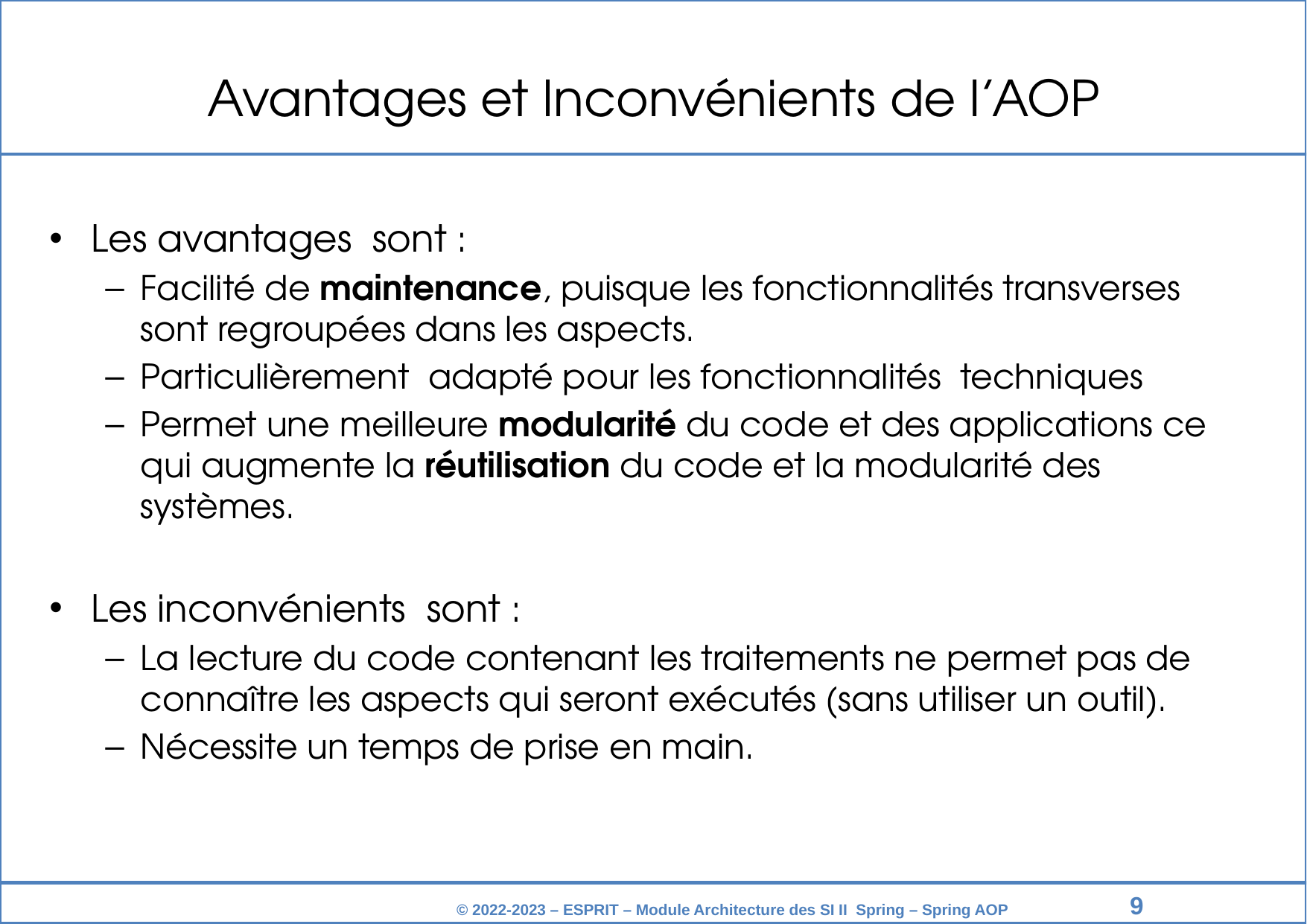

Avantages et Inconvénients de l’AOP

Les avantages  sont :
Facilité de maintenance, puisque les fonctionnalités transverses sont regroupées dans les aspects.
Particulièrement  adapté pour les fonctionnalités  techniques
Permet une meilleure modularité du code et des applications ce qui augmente la réutilisation du code et la modularité des systèmes.

Les inconvénients  sont :
La lecture du code contenant les traitements ne permet pas de connaître les aspects qui seront exécutés (sans utiliser un outil).
Nécessite un temps de prise en main.

9